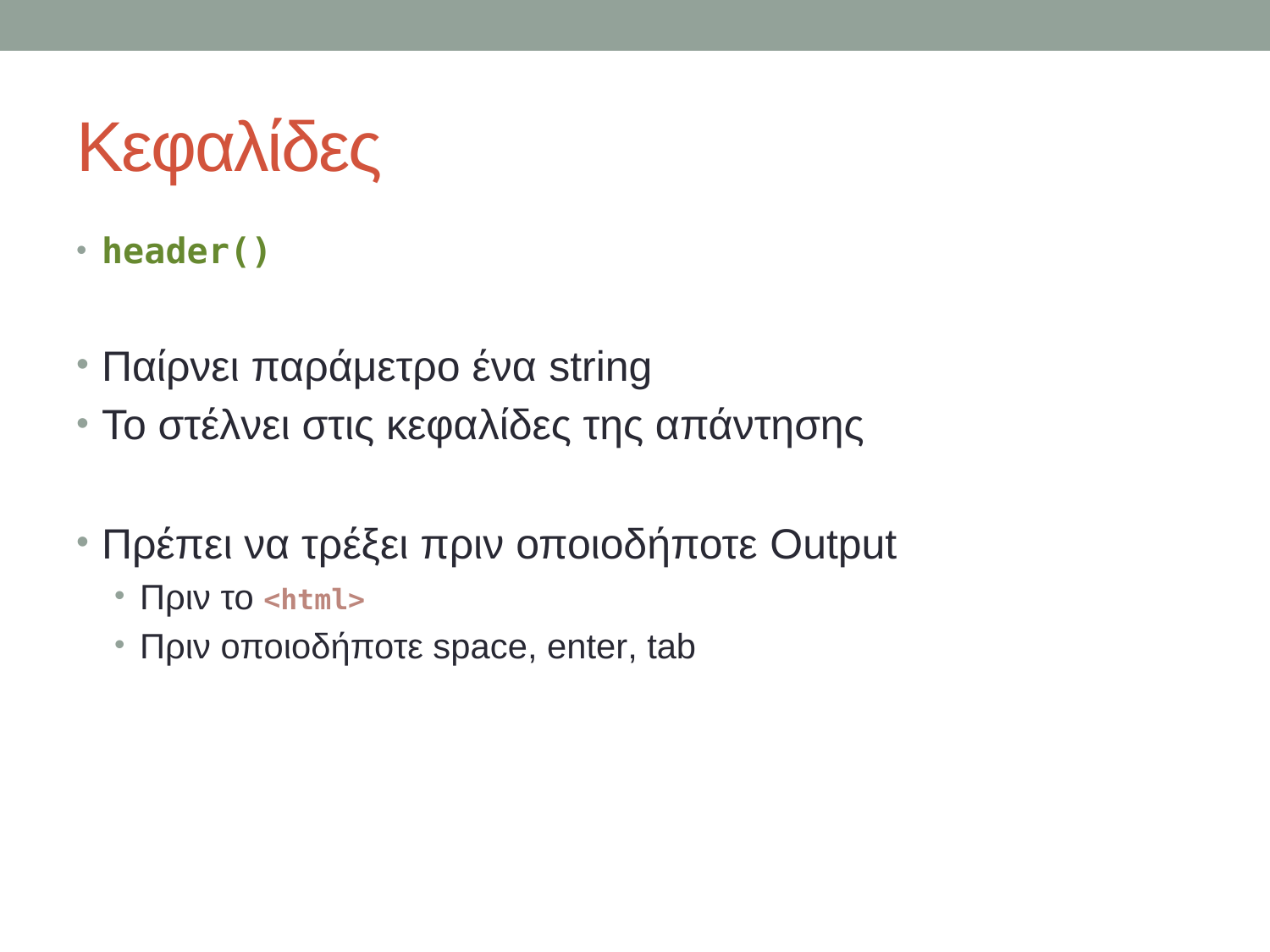

# Κεφαλίδες
header()

Παίρνει παράμετρο ένα string
Το στέλνει στις κεφαλίδες της απάντησης

Πρέπει να τρέξει πριν οποιοδήποτε Output
Πριν το <html>
Πριν οποιοδήποτε space, enter, tab